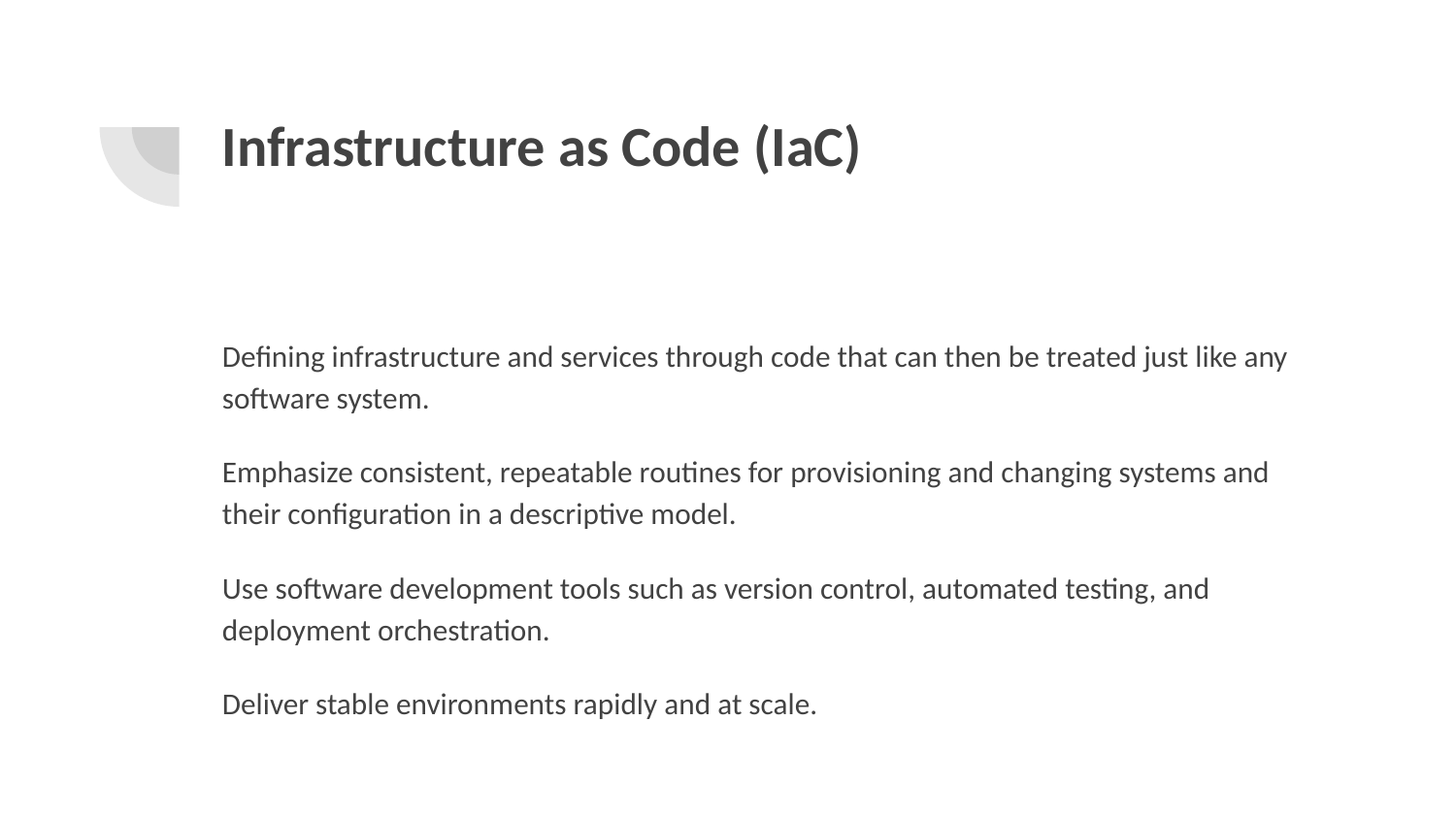

# Infrastructure as Code (IaC)
Defining infrastructure and services through code that can then be treated just like any software system.
Emphasize consistent, repeatable routines for provisioning and changing systems and their configuration in a descriptive model.
Use software development tools such as version control, automated testing, and deployment orchestration.
Deliver stable environments rapidly and at scale.